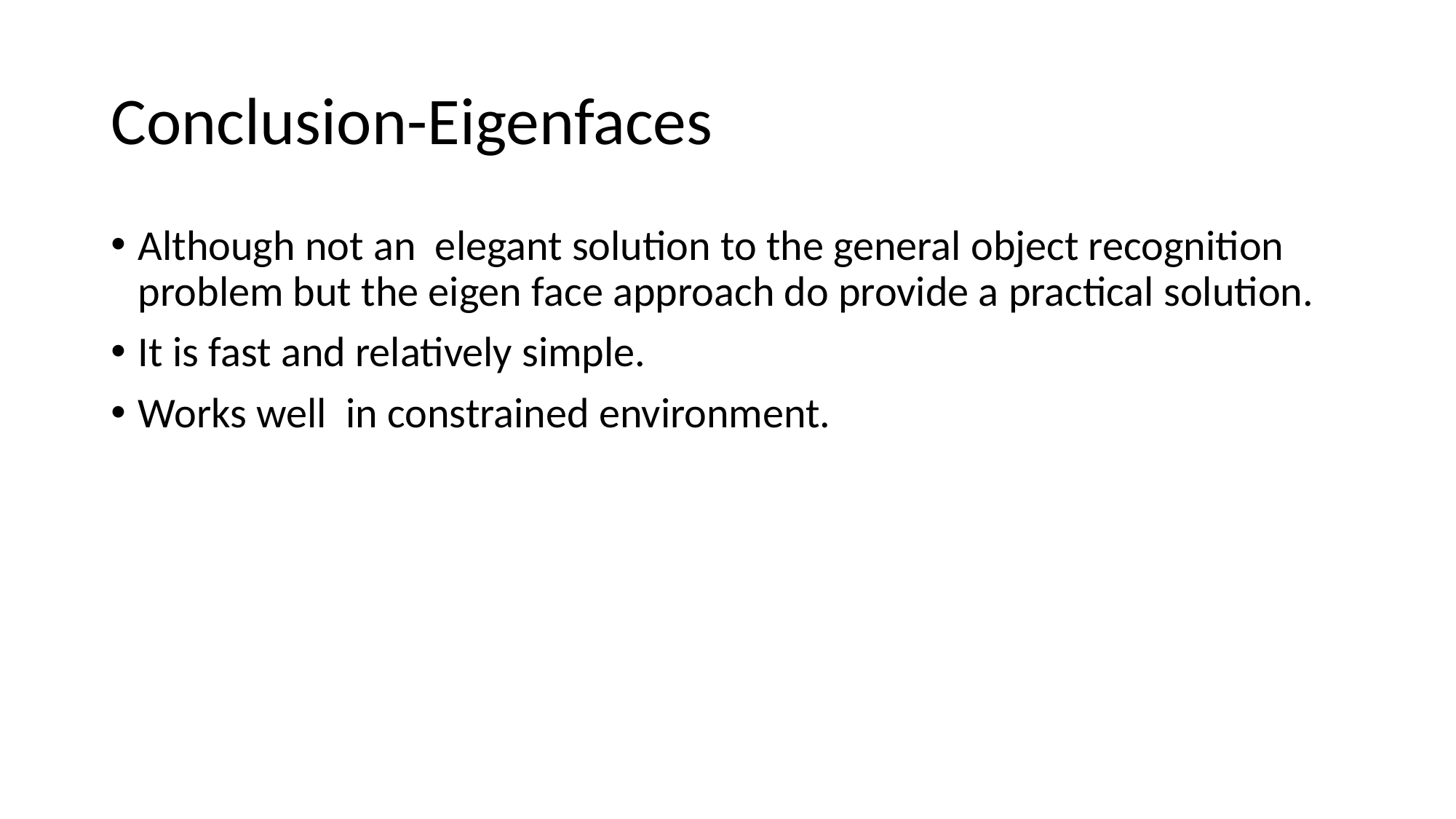

# Conclusion-Eigenfaces
Although not an  elegant solution to the general object recognition problem but the eigen face approach do provide a practical solution.
It is fast and relatively simple.
Works well  in constrained environment.